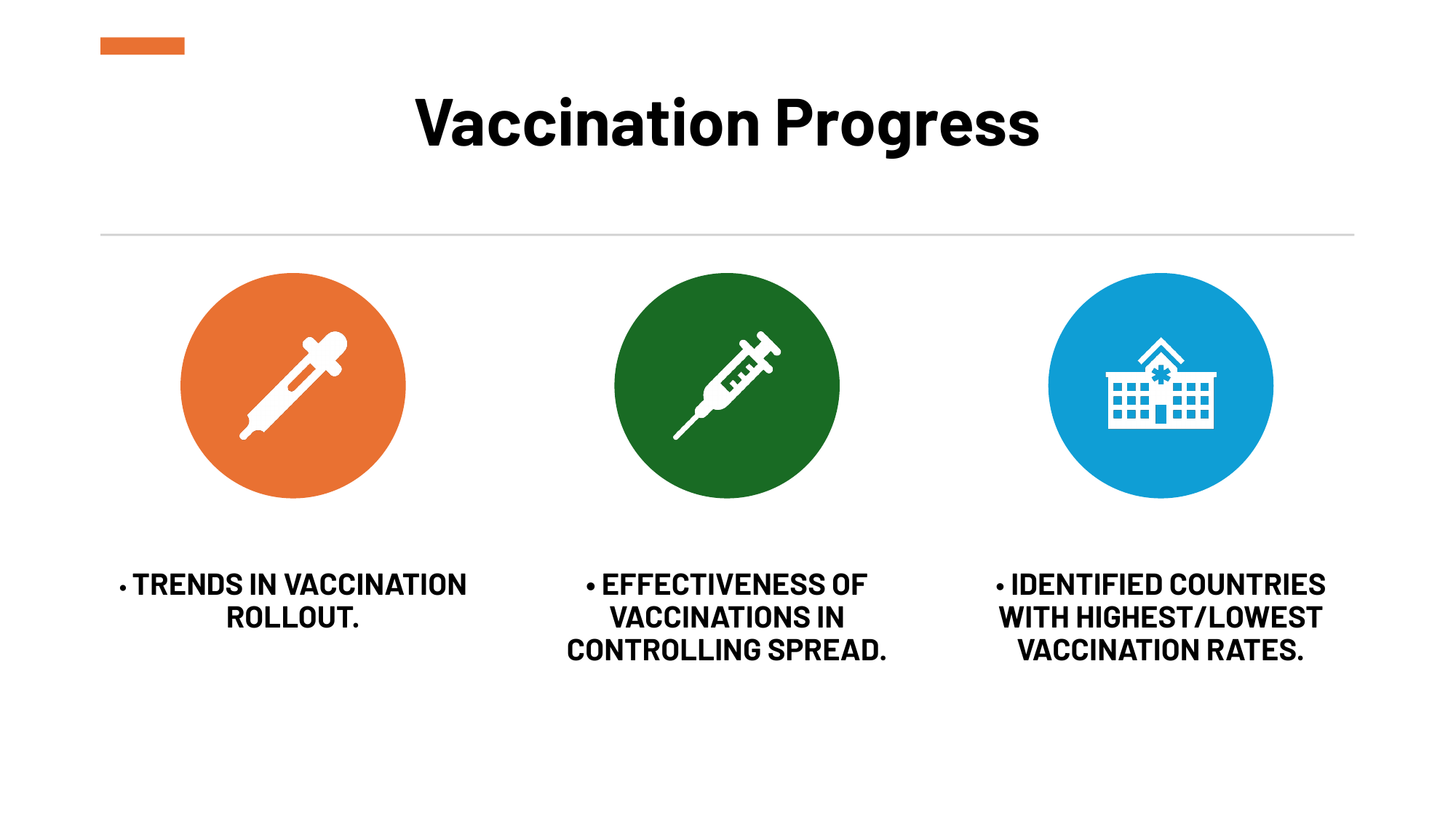

# Vaccination Progress
• Trends in vaccination rollout.
• Effectiveness of vaccinations in controlling spread.
• Identified countries with highest/lowest vaccination rates.

14